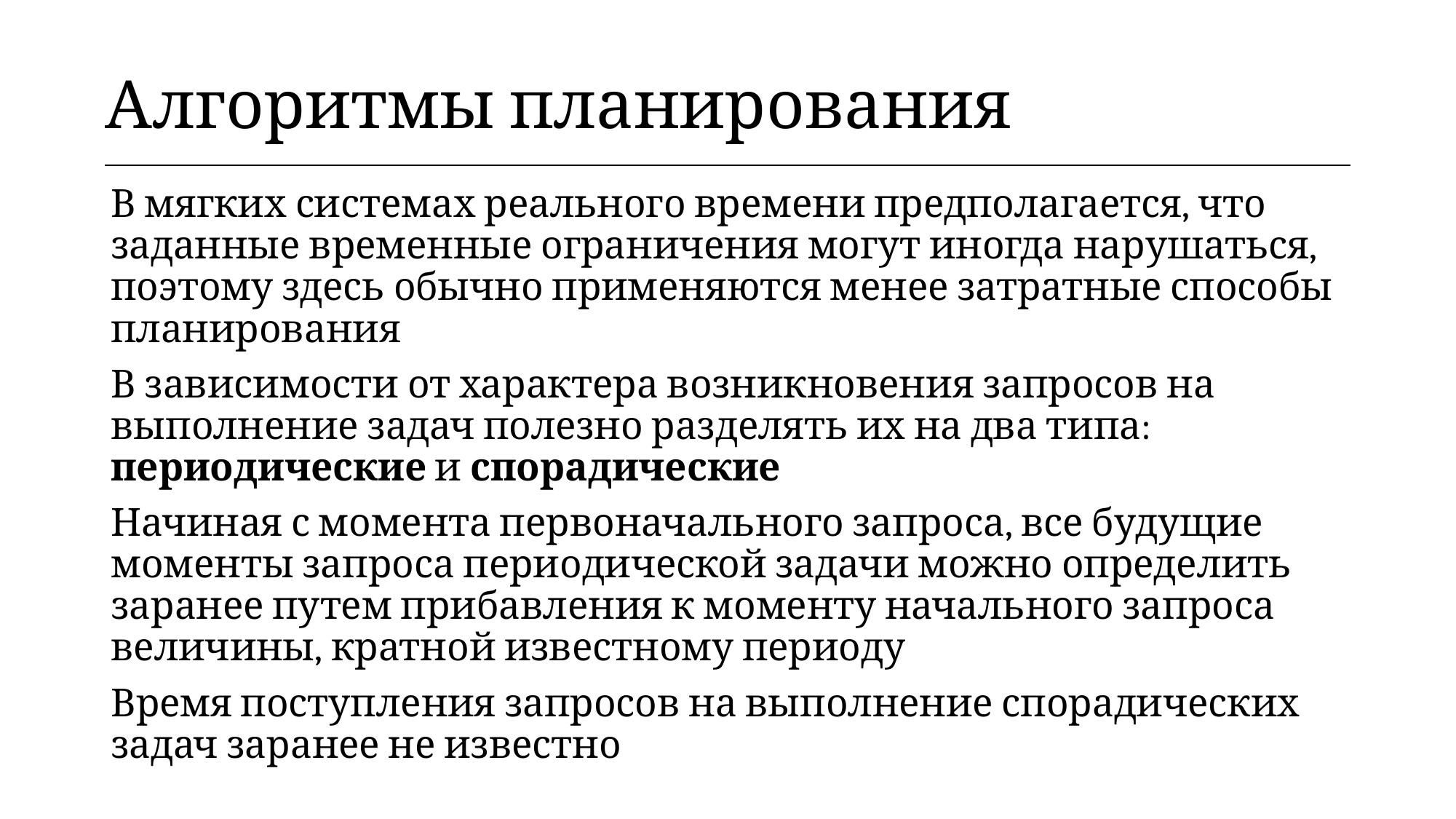

| Алгоритмы планирования |
| --- |
В мягких системах реального времени предполагается, что заданные временные ограничения могут иногда нарушаться, поэтому здесь обычно применяются менее затратные способы планирования
В зависимости от характера возникновения запросов на выполнение задач полезно разделять их на два типа: периодические и спорадические
Начиная с момента первоначального запроса, все будущие моменты запроса периодической задачи можно определить заранее путем прибавления к моменту начального запроса величины, кратной известному периоду
Время поступления запросов на выполнение спорадических задач заранее не известно